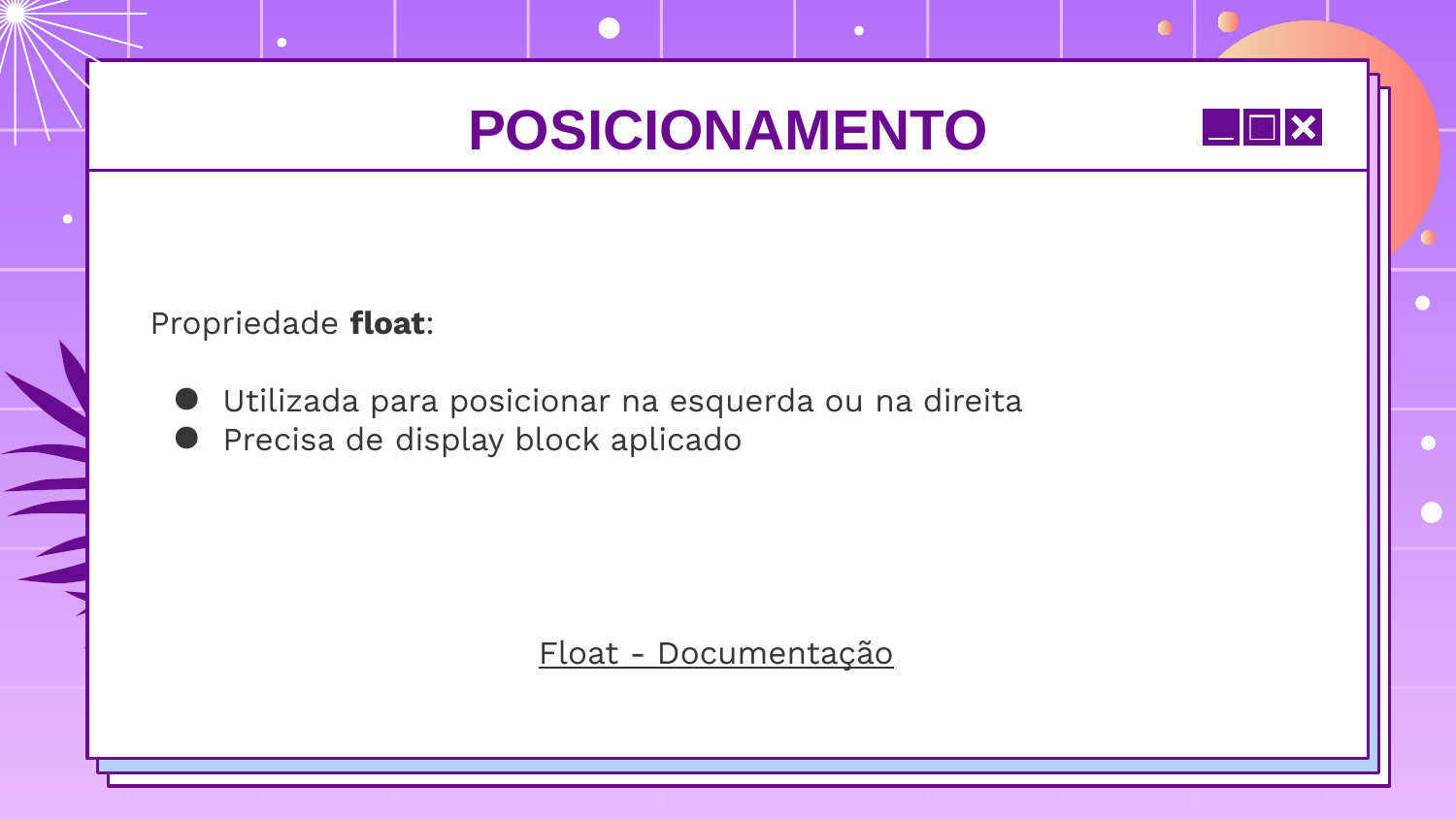

# POSICIONAMENTO
Propriedade float:

Utilizada para posicionar na esquerda ou na direita
Precisa de display block aplicado

Float - Documentação